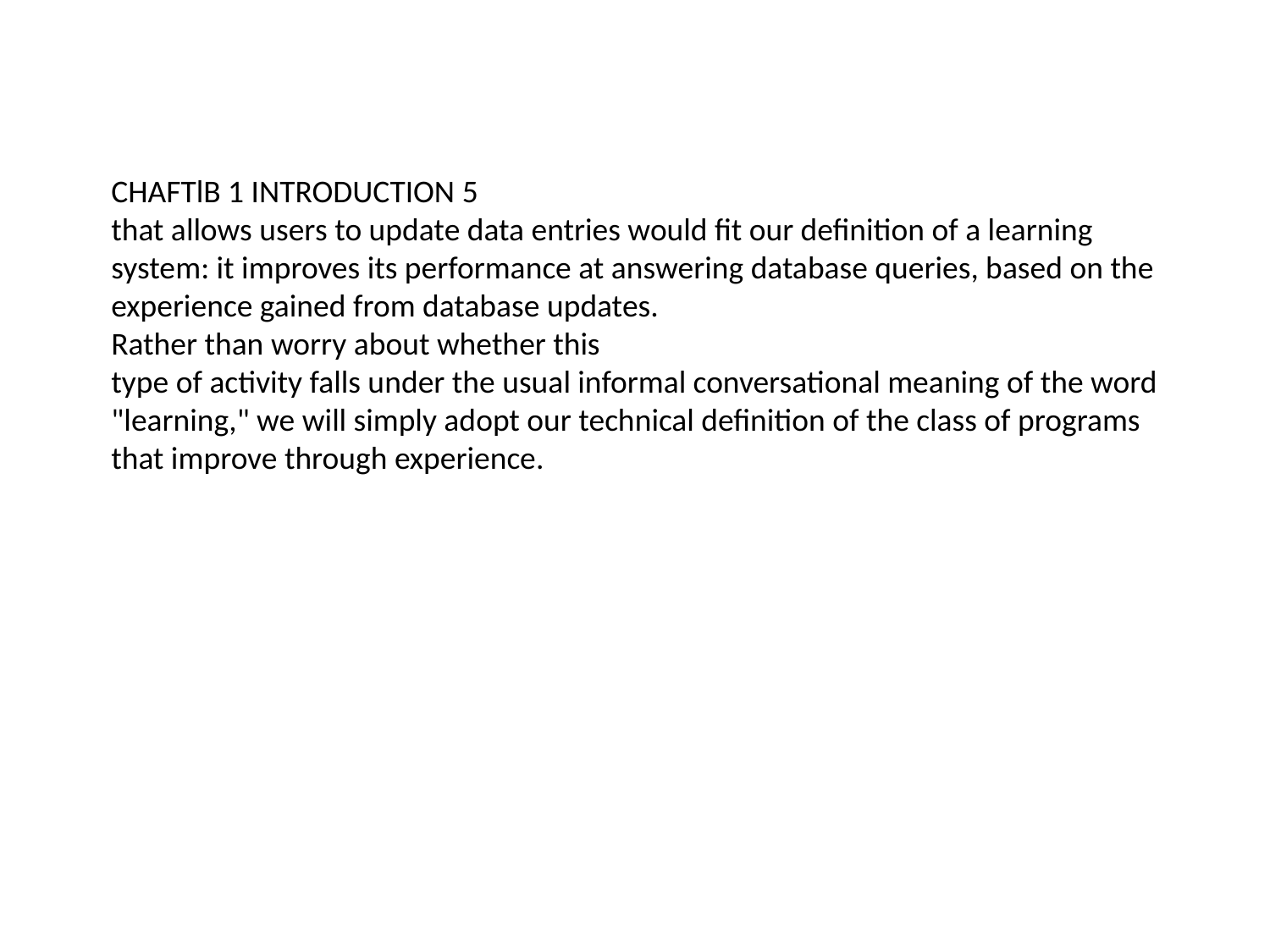

CHAFTlB 1 INTRODUCTION 5
that allows users to update data entries would fit our definition of a learning
system: it improves its performance at answering database queries, based on the
experience gained from database updates.
Rather than worry about whether this
type of activity falls under the usual informal conversational meaning of the word
"learning," we will simply adopt our technical definition of the class of programs
that improve through experience.